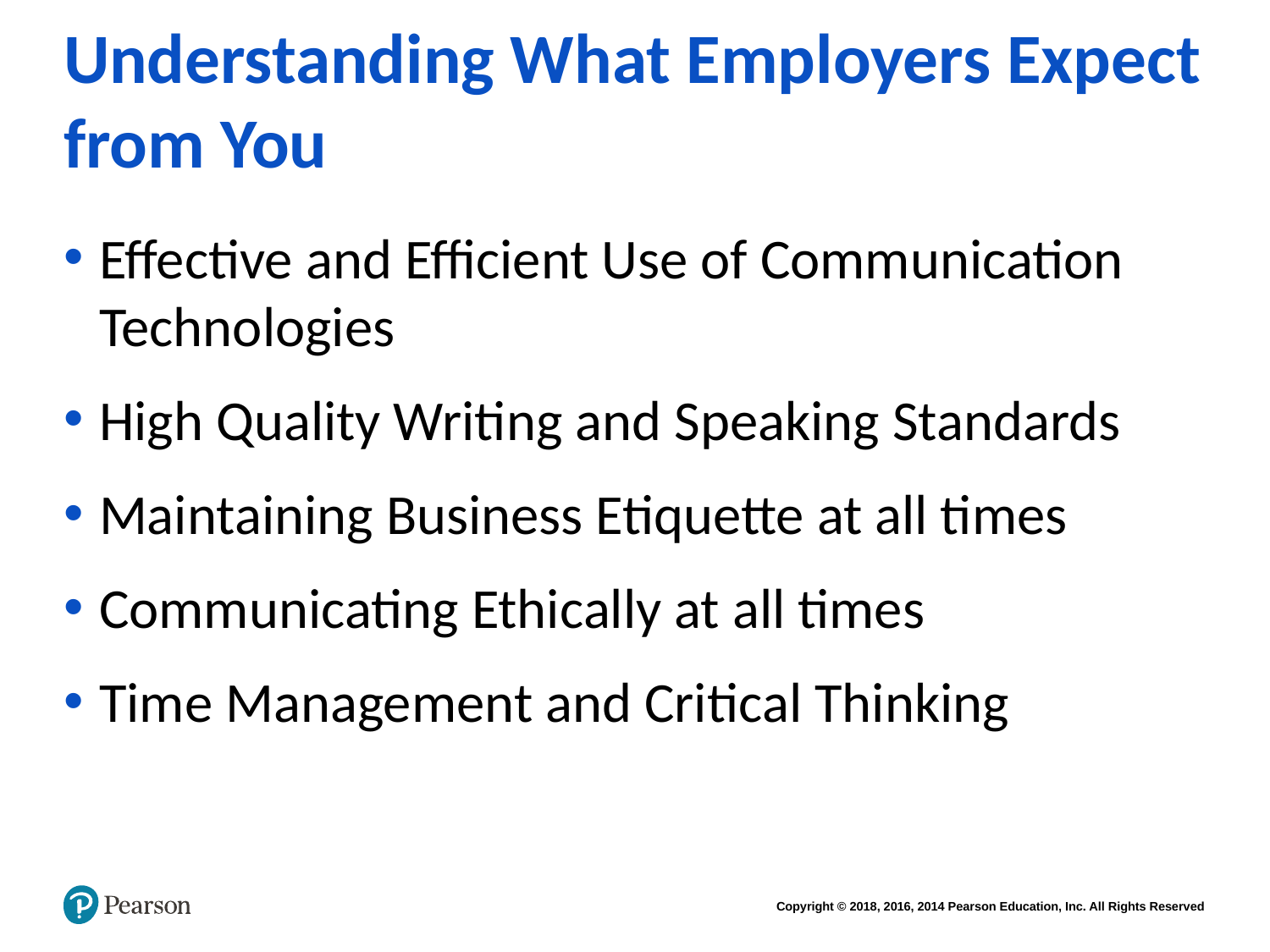

# Understanding What Employers Expect from You
Effective and Efficient Use of Communication Technologies
High Quality Writing and Speaking Standards
Maintaining Business Etiquette at all times
Communicating Ethically at all times
Time Management and Critical Thinking